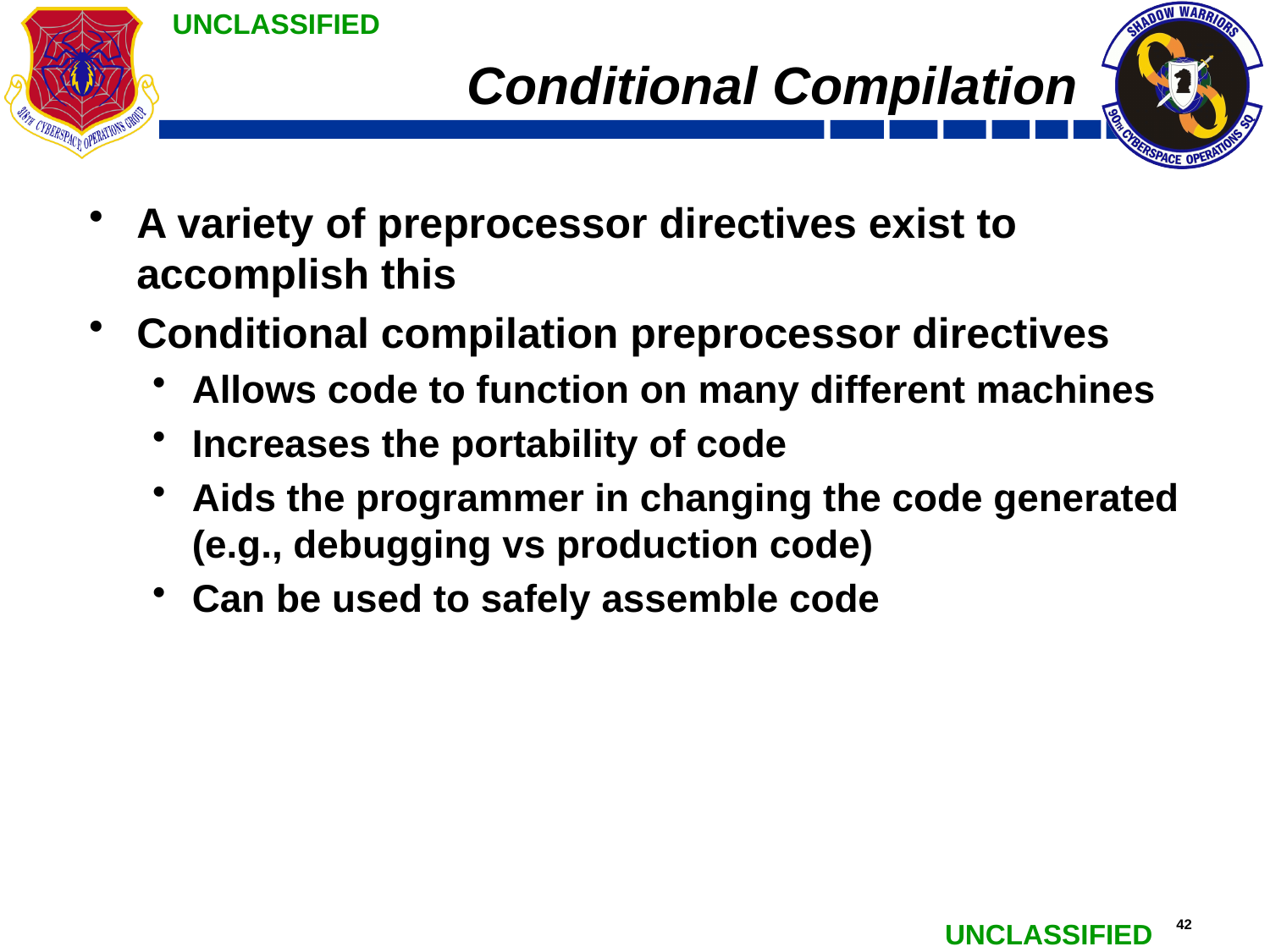

# Conditional Compilation
A variety of preprocessor directives exist to accomplish this
Conditional compilation preprocessor directives
Allows code to function on many different machines
Increases the portability of code
Aids the programmer in changing the code generated (e.g., debugging vs production code)
Can be used to safely assemble code